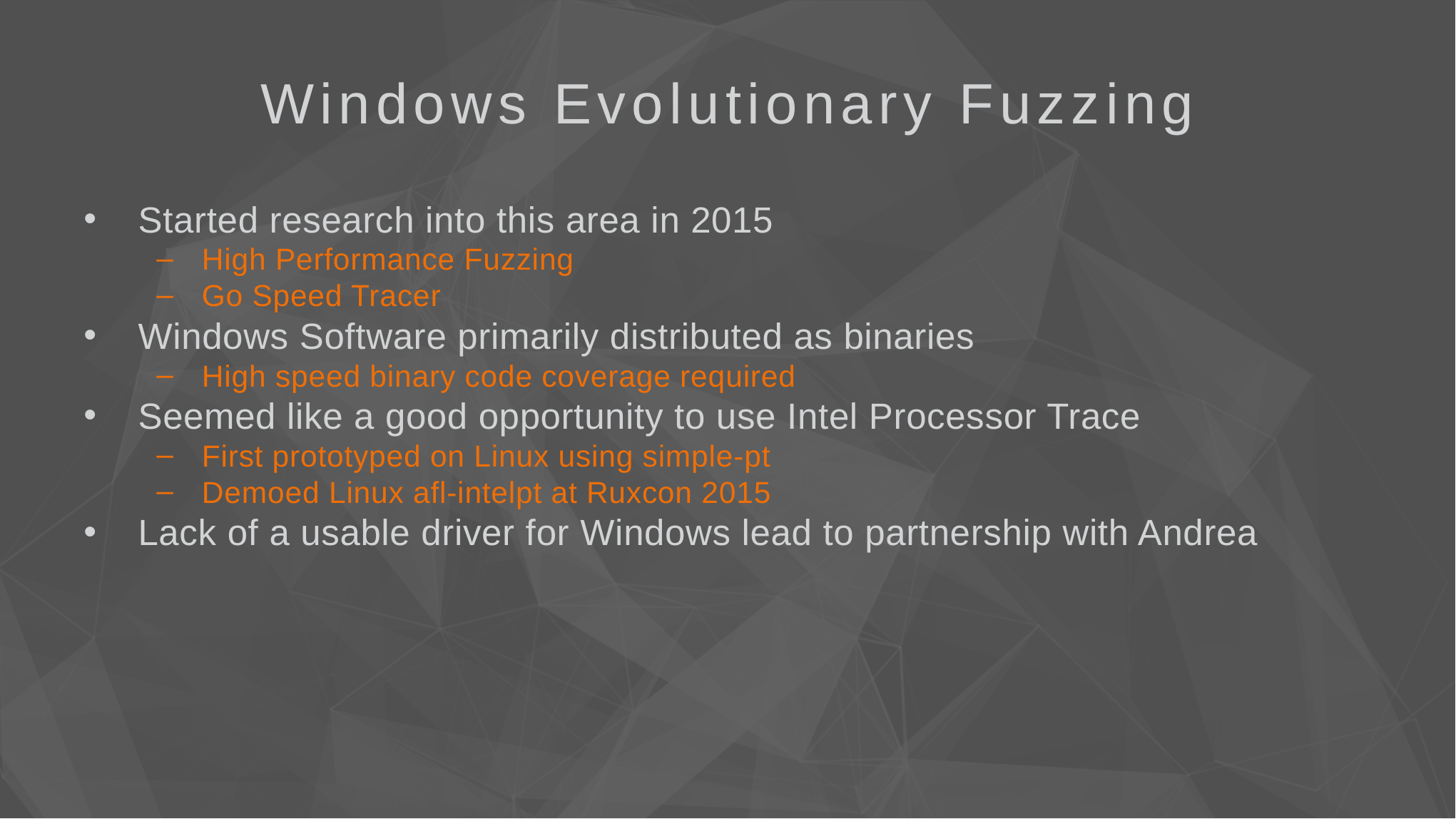

Windows Evolutionary Fuzzing
Started research into this area in 2015
High Performance Fuzzing
Go Speed Tracer
Windows Software primarily distributed as binaries
High speed binary code coverage required
Seemed like a good opportunity to use Intel Processor Trace
First prototyped on Linux using simple-pt
Demoed Linux afl-intelpt at Ruxcon 2015
Lack of a usable driver for Windows lead to partnership with Andrea